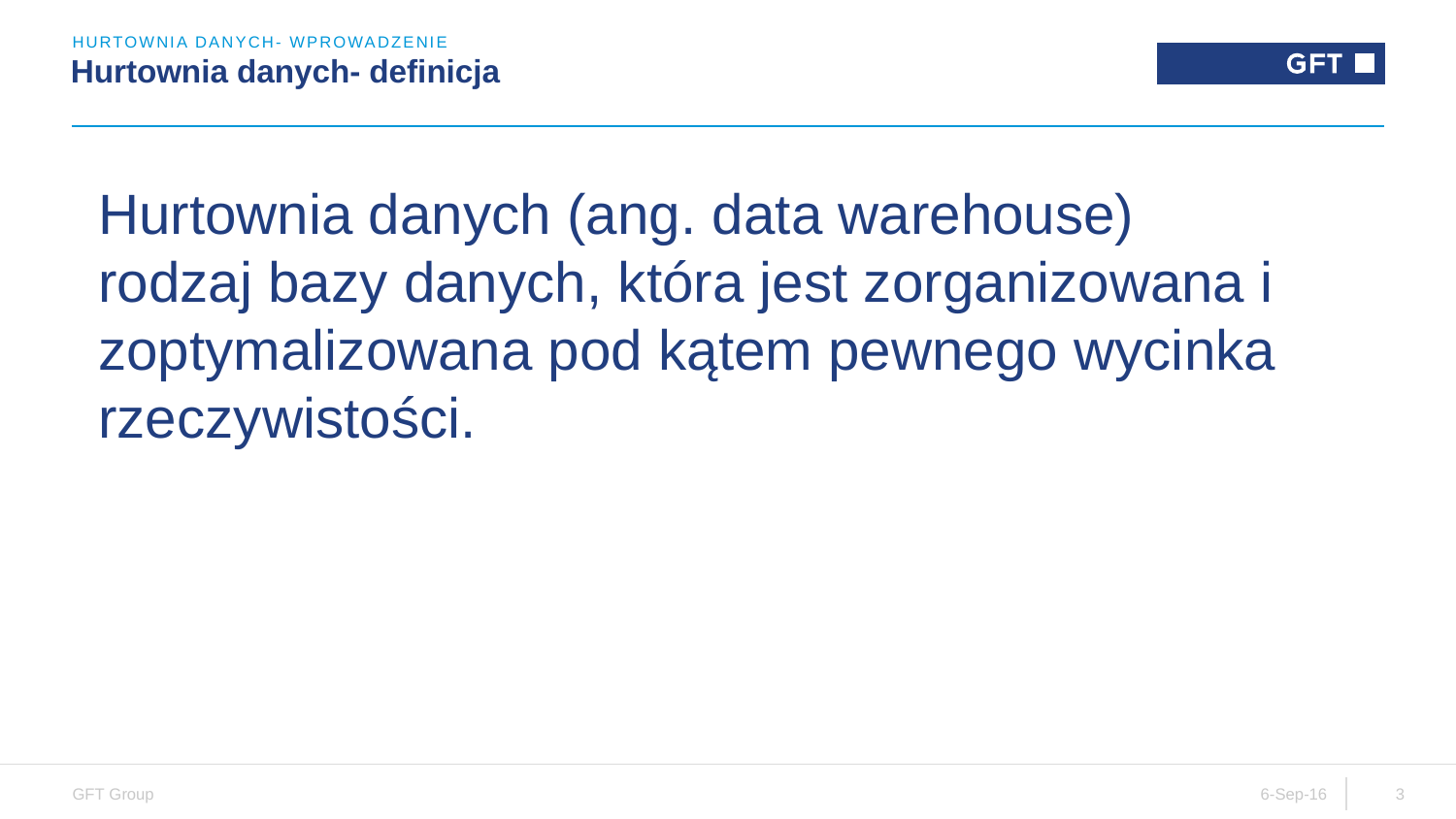

Hurtownia danych- wprowadzenie
# Hurtownia danych- definicja
Hurtownia danych (ang. data warehouse) rodzaj bazy danych, która jest zorganizowana i zoptymalizowana pod kątem pewnego wycinka rzeczywistości.